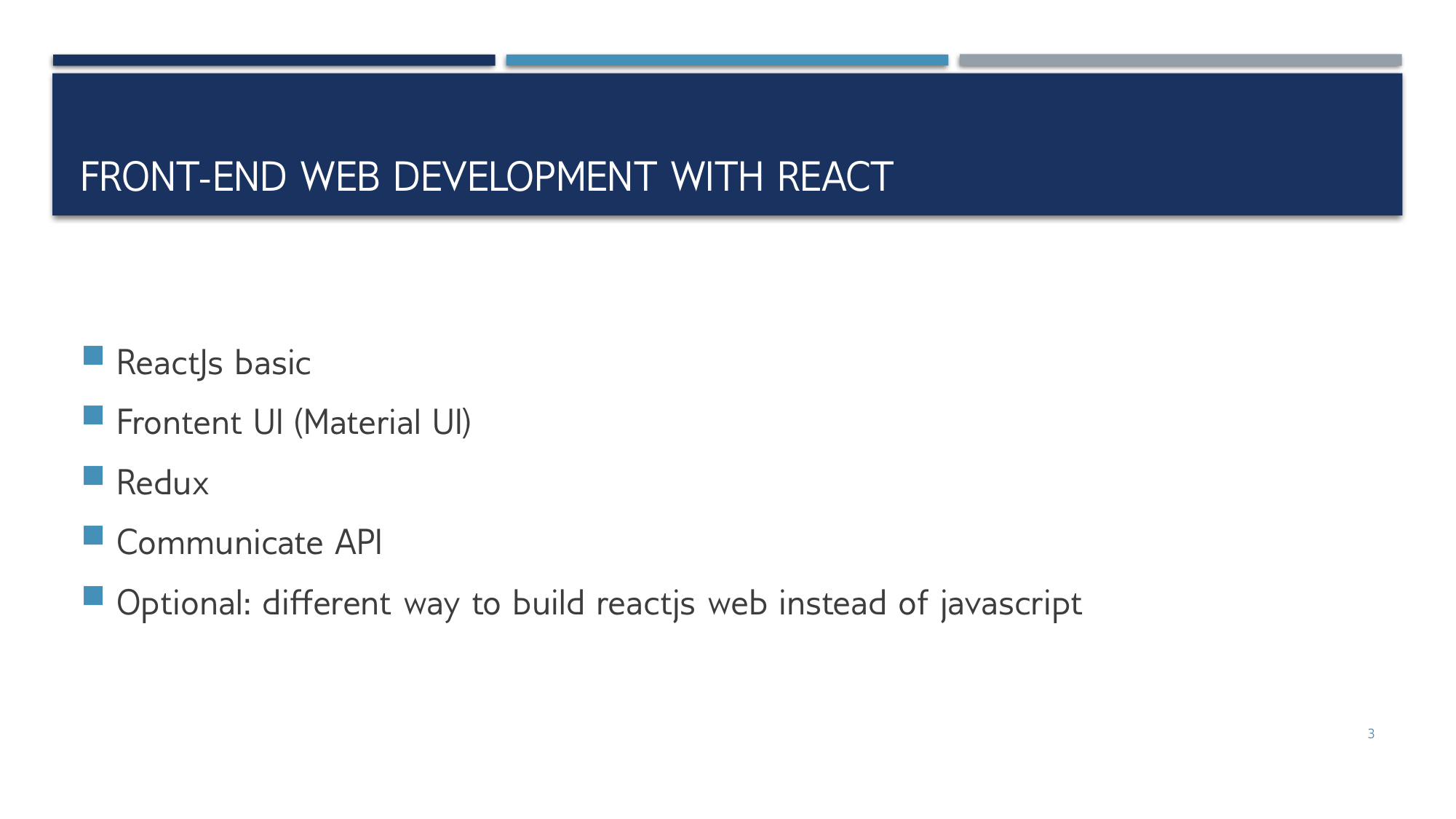

# Front-End Web Development with React
ReactJs basic
Frontent UI (Material UI)
Redux
Communicate API
Optional: different way to build reactjs web instead of javascript
3